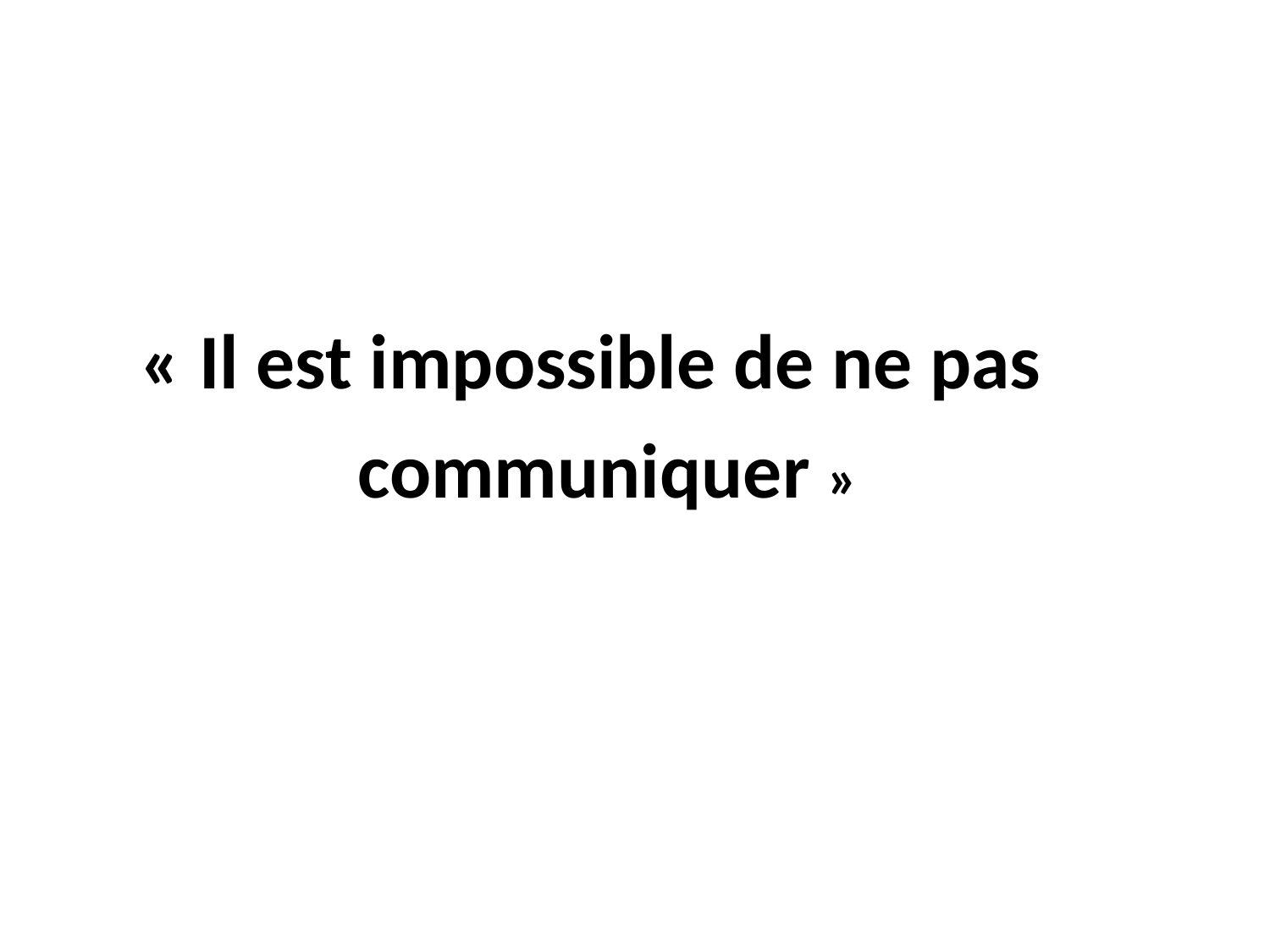

#

     « Il est impossible de ne pas
                communiquer »